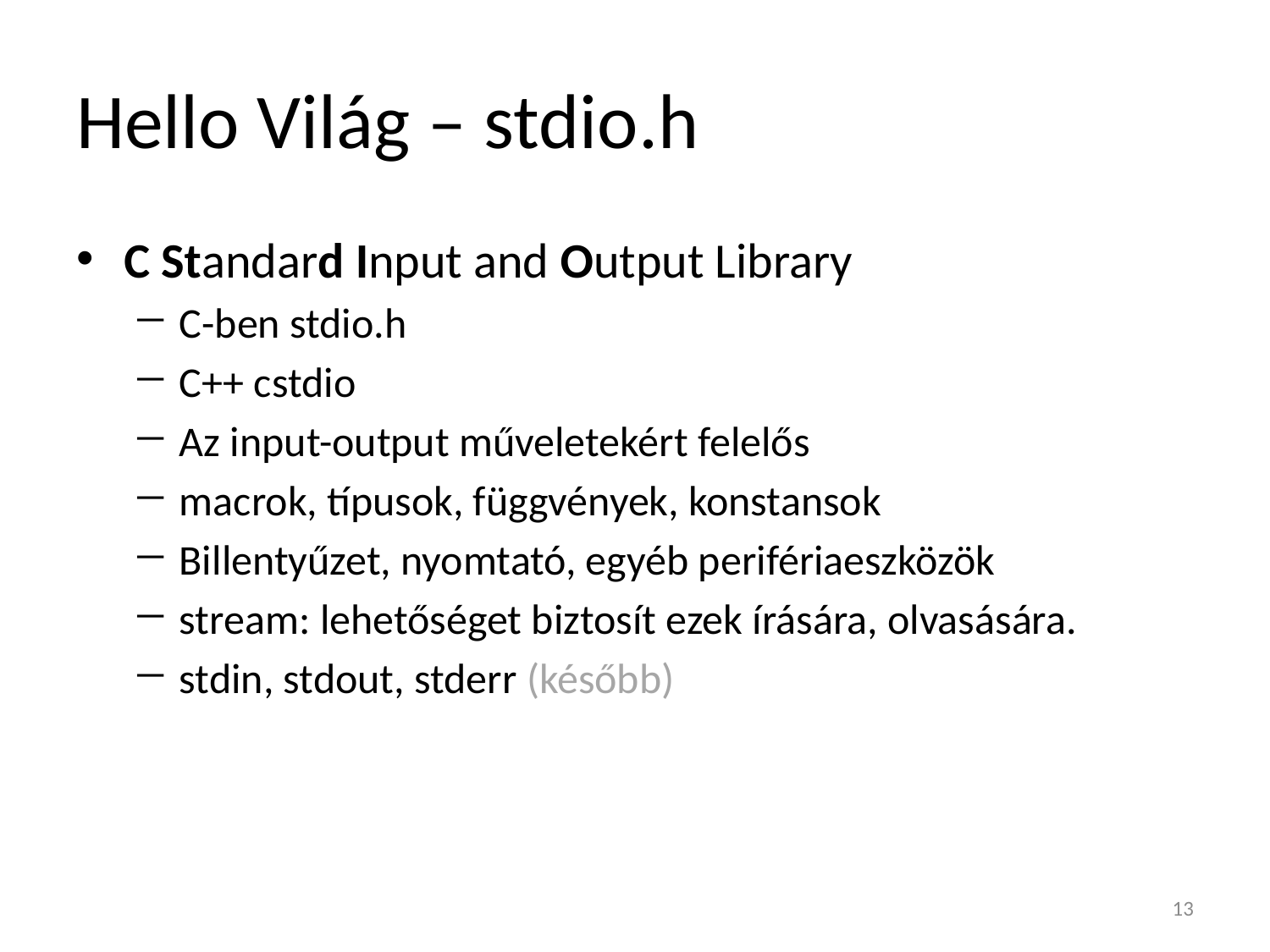

# Hello Világ – stdio.h
C Standard Input and Output Library
C-ben stdio.h
C++ cstdio
Az input-output műveletekért felelős
macrok, típusok, függvények, konstansok
Billentyűzet, nyomtató, egyéb perifériaeszközök
stream: lehetőséget biztosít ezek írására, olvasására.
stdin, stdout, stderr (később)

13